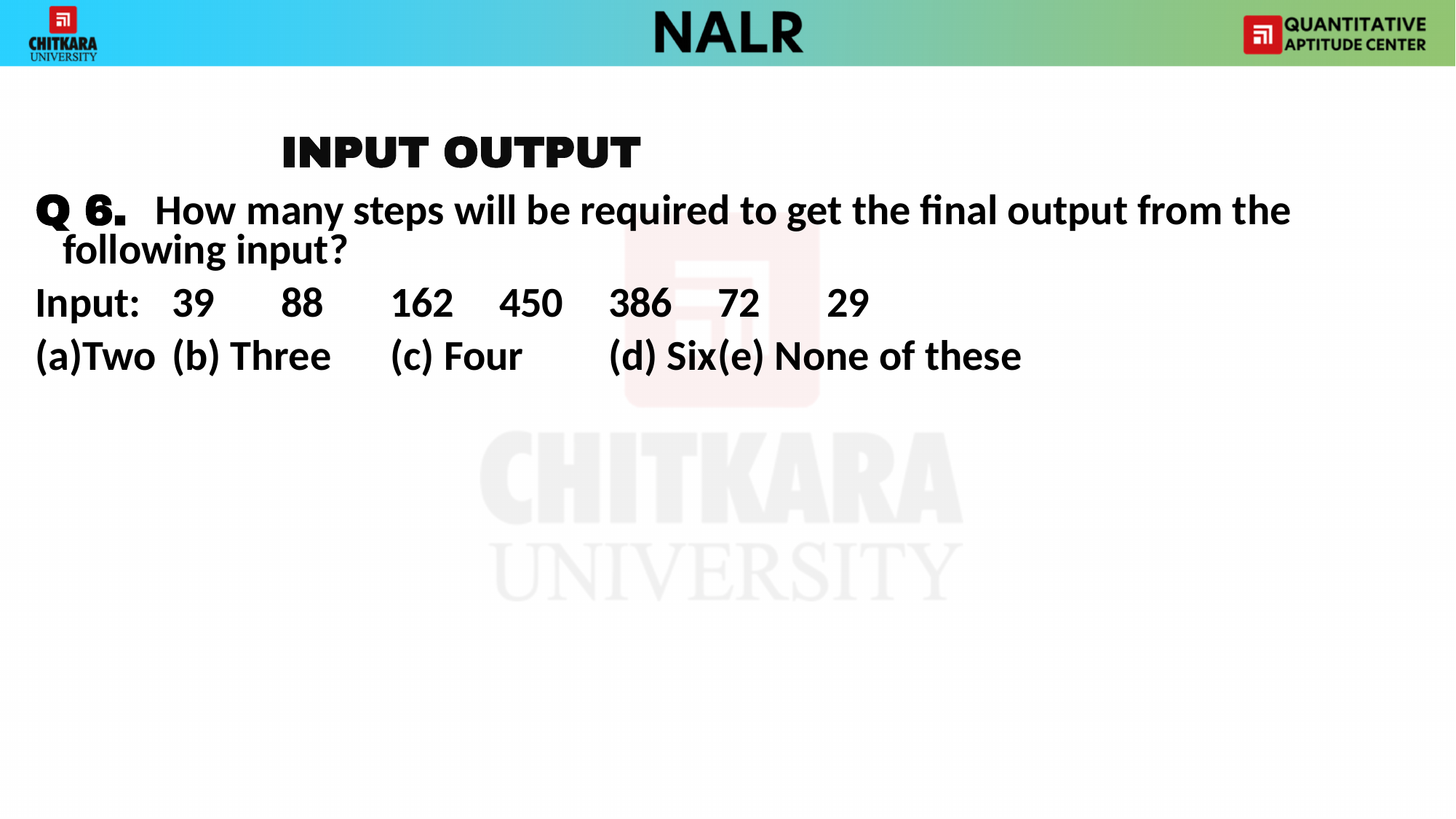

INPUT OUTPUT
Q 6.  How many steps will be required to get the final output from the following input?
Input:	39	88	162	450	386	72	29
(a)Two 	(b) Three	(c) Four 	(d) Six	(e) None of these